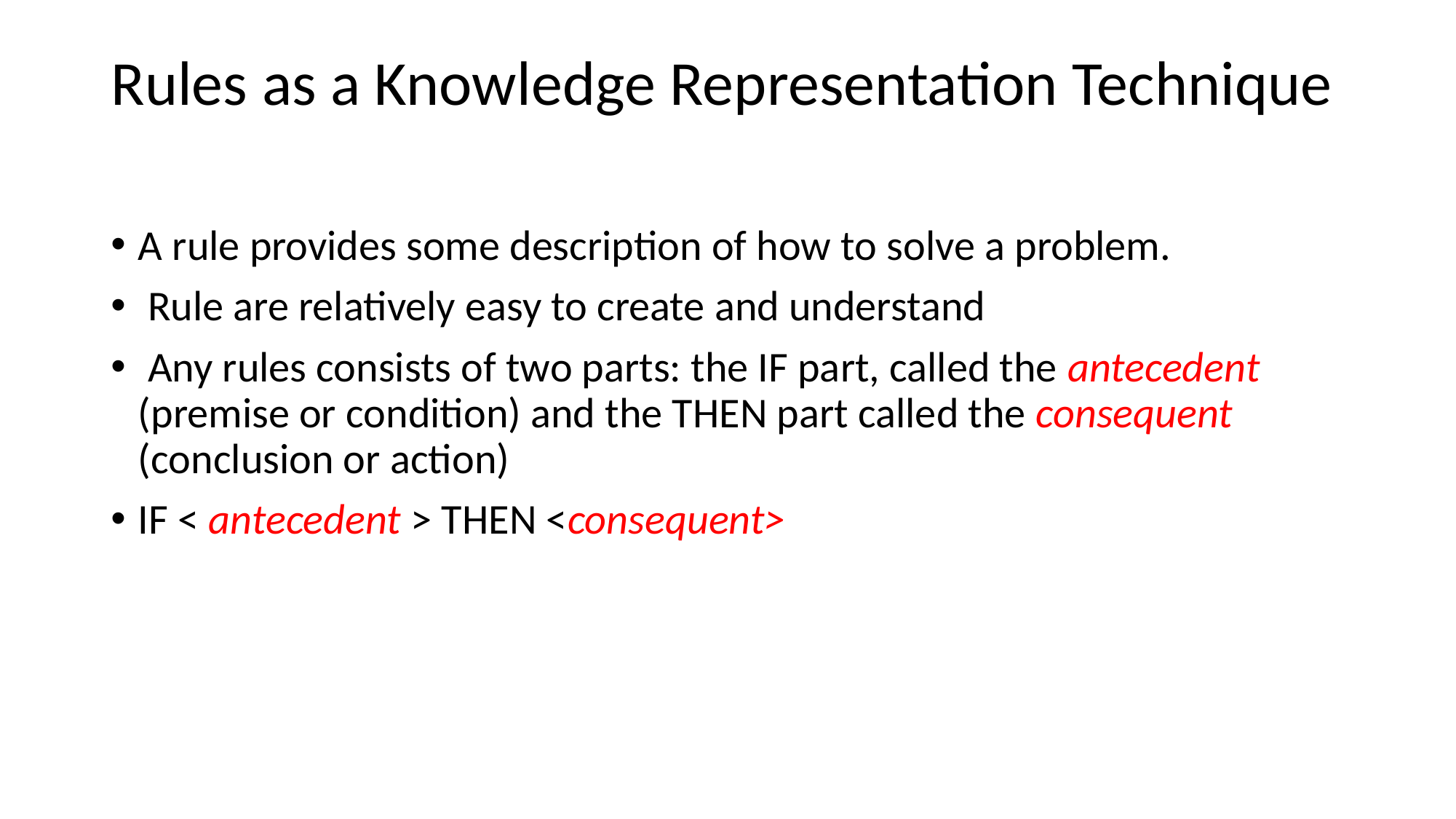

# Rules as a Knowledge Representation Technique
A rule provides some description of how to solve a problem.
 Rule are relatively easy to create and understand
 Any rules consists of two parts: the IF part, called the antecedent (premise or condition) and the THEN part called the consequent (conclusion or action)
IF < antecedent > THEN <consequent>